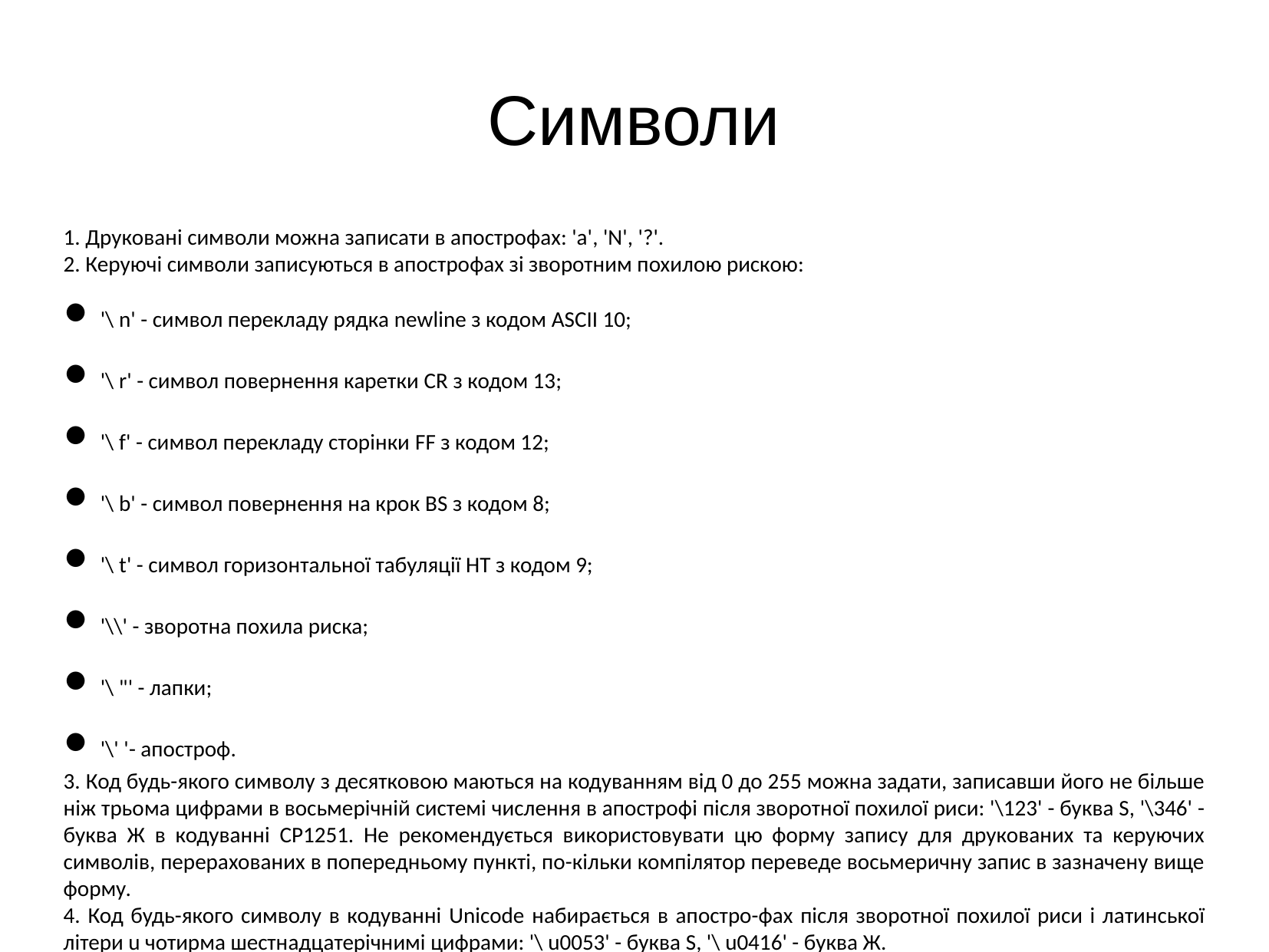

Символи
1. Друковані символи можна записати в апострофах: 'а', 'N', '?'.
2. Керуючі символи записуються в апострофах зі зворотним похилою рискою:
• '\ n' - символ перекладу рядка newline з кодом ASCII 10;
• '\ r' - символ повернення каретки CR з кодом 13;
• '\ f' - символ перекладу сторінки FF з кодом 12;
• '\ b' - символ повернення на крок BS з кодом 8;
• '\ t' - символ горизонтальної табуляції НТ з кодом 9;
• '\\' - зворотна похила риска;
• '\ "' - лапки;
• '\' '- апостроф.
3. Код будь-якого символу з десятковою маються на кодуванням від 0 до 255 можна задати, записавши його не більше ніж трьома цифрами в восьмерічній системі числення в апострофі після зворотної похилої риси: '\123' - буква S, '\346' - буква Ж в кодуванні СР1251. Не рекомендується використовувати цю форму запису для друкованих та керуючих символів, перерахованих в попередньому пункті, по-кільки компілятор переведе восьмеричну запис в зазначену вище форму.
4. Код будь-якого символу в кодуванні Unicode набирається в апостро-фах після зворотної похилої риси і латинської літери u чотирма шестнадцатерічнимі цифрами: '\ u0053' - буква S, '\ u0416' - буква Ж.
Символи зберігаються в форматі типу char.